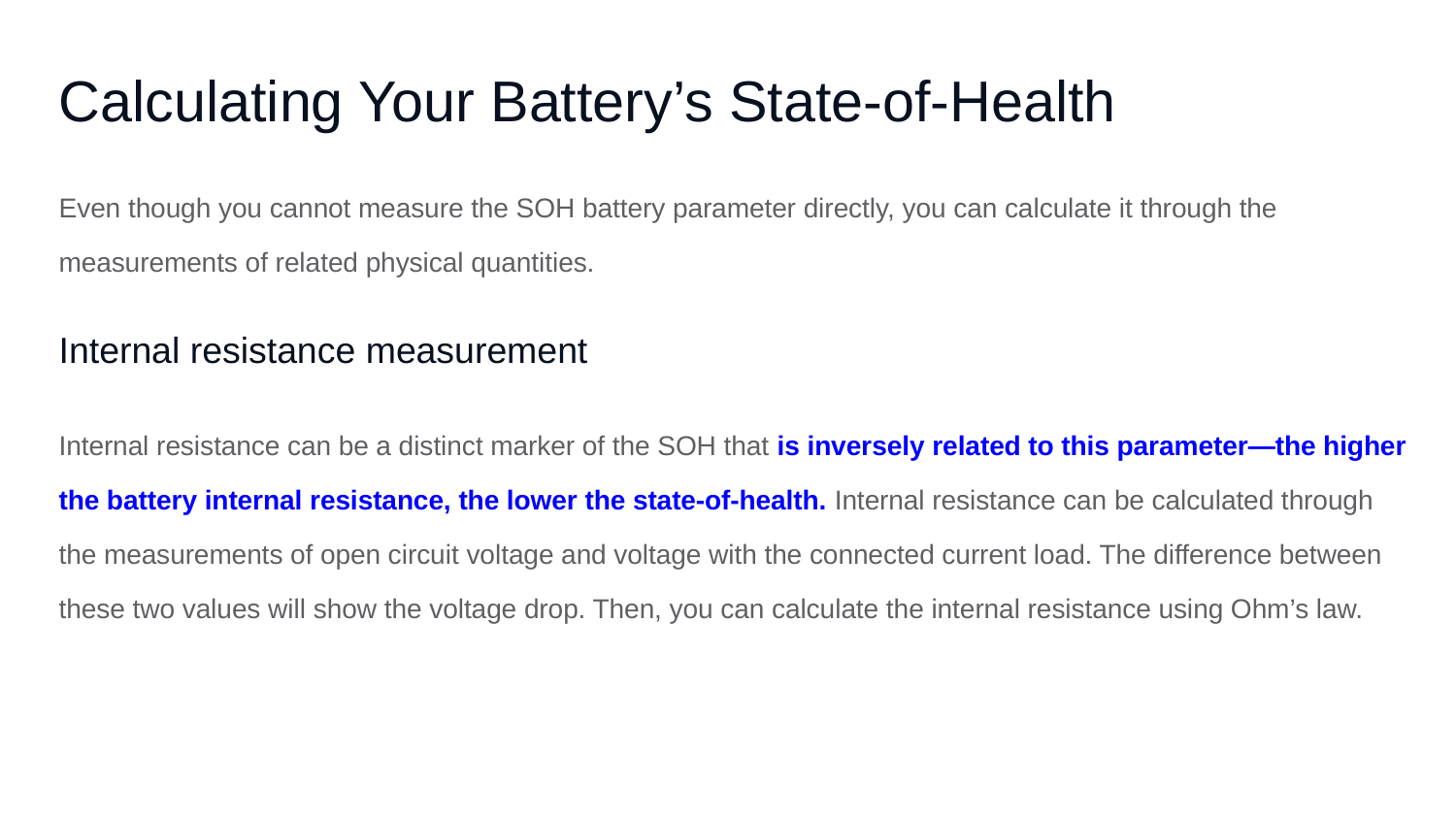

Calculating Your Battery’s State-of-Health
Even though you cannot measure the SOH battery parameter directly, you can calculate it through the measurements of related physical quantities.
Internal resistance measurement
Internal resistance can be a distinct marker of the SOH that is inversely related to this parameter—the higher the battery internal resistance, the lower the state-of-health. Internal resistance can be calculated through the measurements of open circuit voltage and voltage with the connected current load. The difference between these two values will show the voltage drop. Then, you can calculate the internal resistance using Ohm’s law.